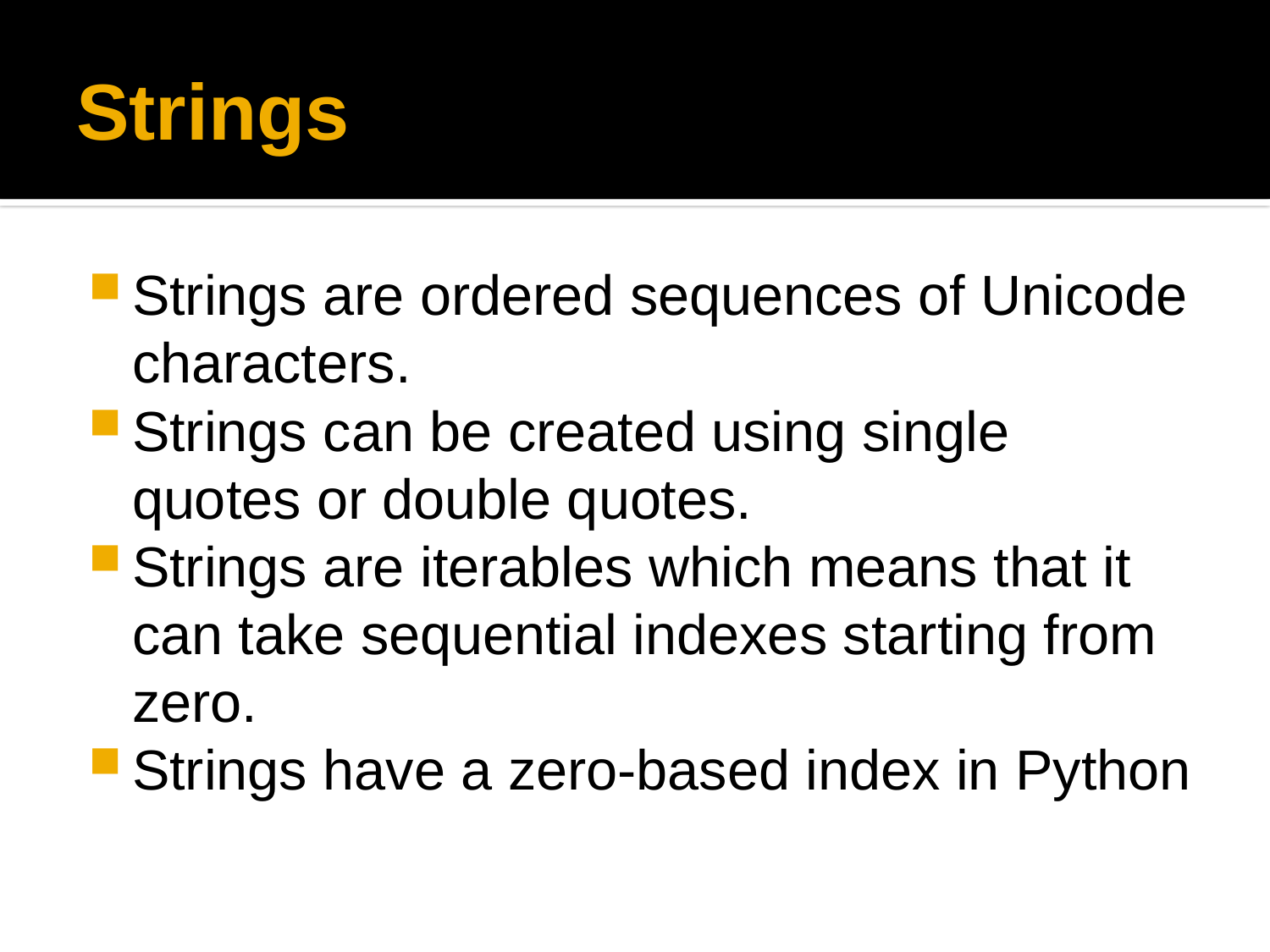

# Strings
Strings are ordered sequences of Unicode characters.
Strings can be created using single quotes or double quotes.
Strings are iterables which means that it can take sequential indexes starting from zero.
Strings have a zero-based index in Python